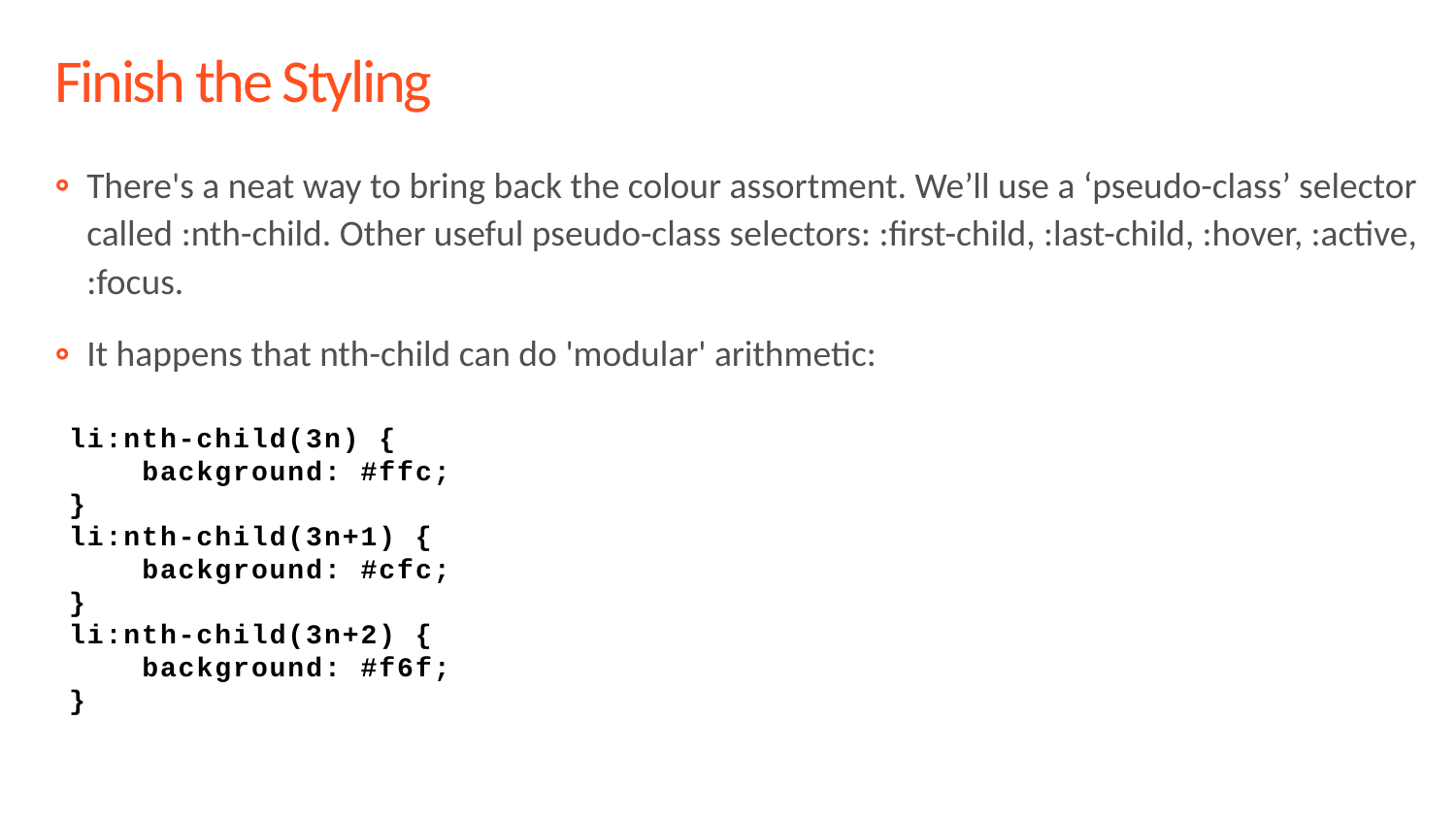

# Finish the Styling
There's a neat way to bring back the colour assortment. We’ll use a ‘pseudo-class’ selector called :nth-child. Other useful pseudo-class selectors: :first-child, :last-child, :hover, :active, :focus.
It happens that nth-child can do 'modular' arithmetic:
li:nth-child(3n) {
    background: #ffc;
}
li:nth-child(3n+1) {
    background: #cfc;
}
li:nth-child(3n+2) {
    background: #f6f;
}